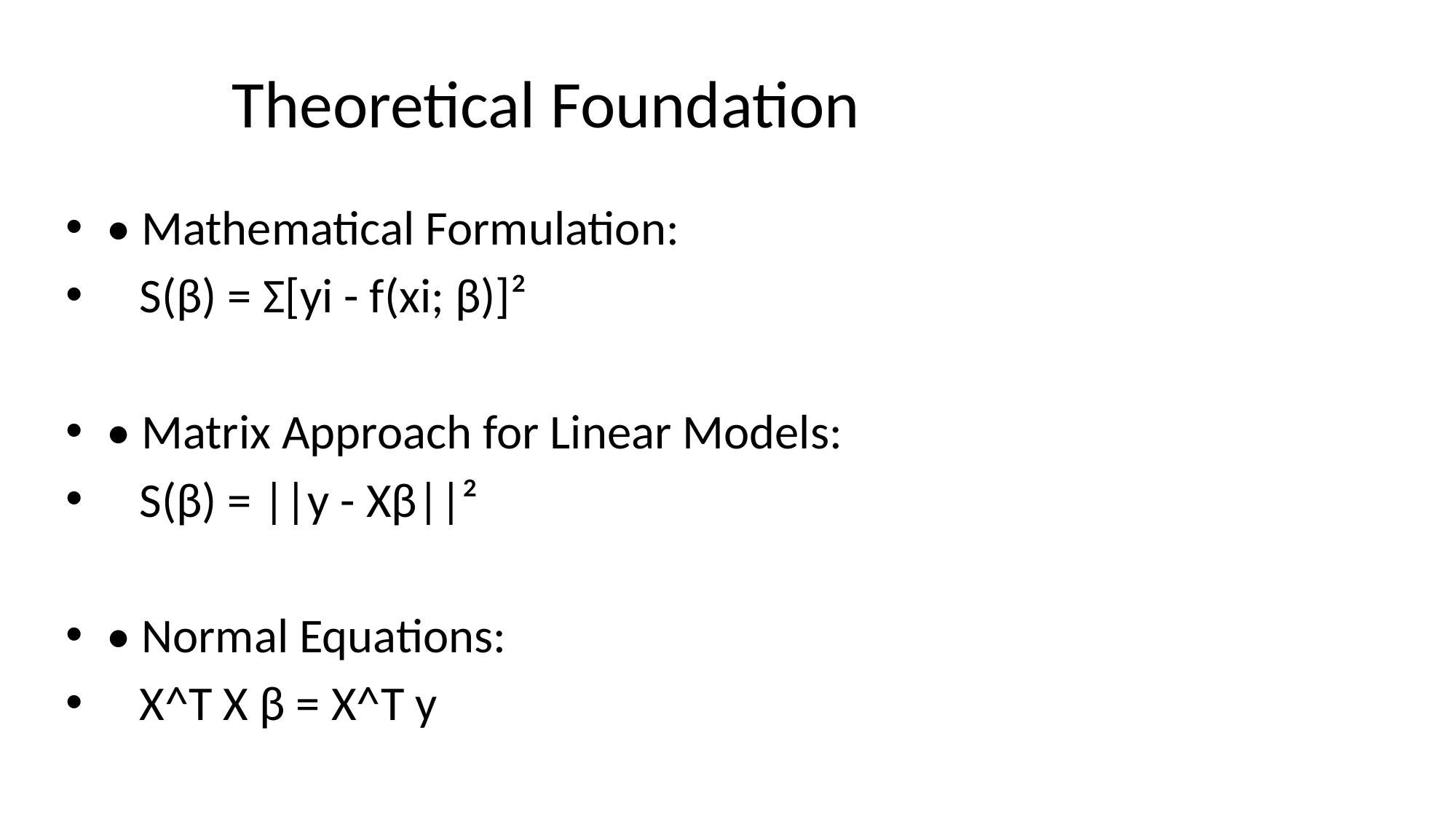

# Theoretical Foundation
• Mathematical Formulation:
   S(β) = Σ[yi - f(xi; β)]²

• Matrix Approach for Linear Models:
   S(β) = ||y - Xβ||²

• Normal Equations:
   X^T X β = X^T y

• Solution:
   β = (X^T X)^(-1) X^T y